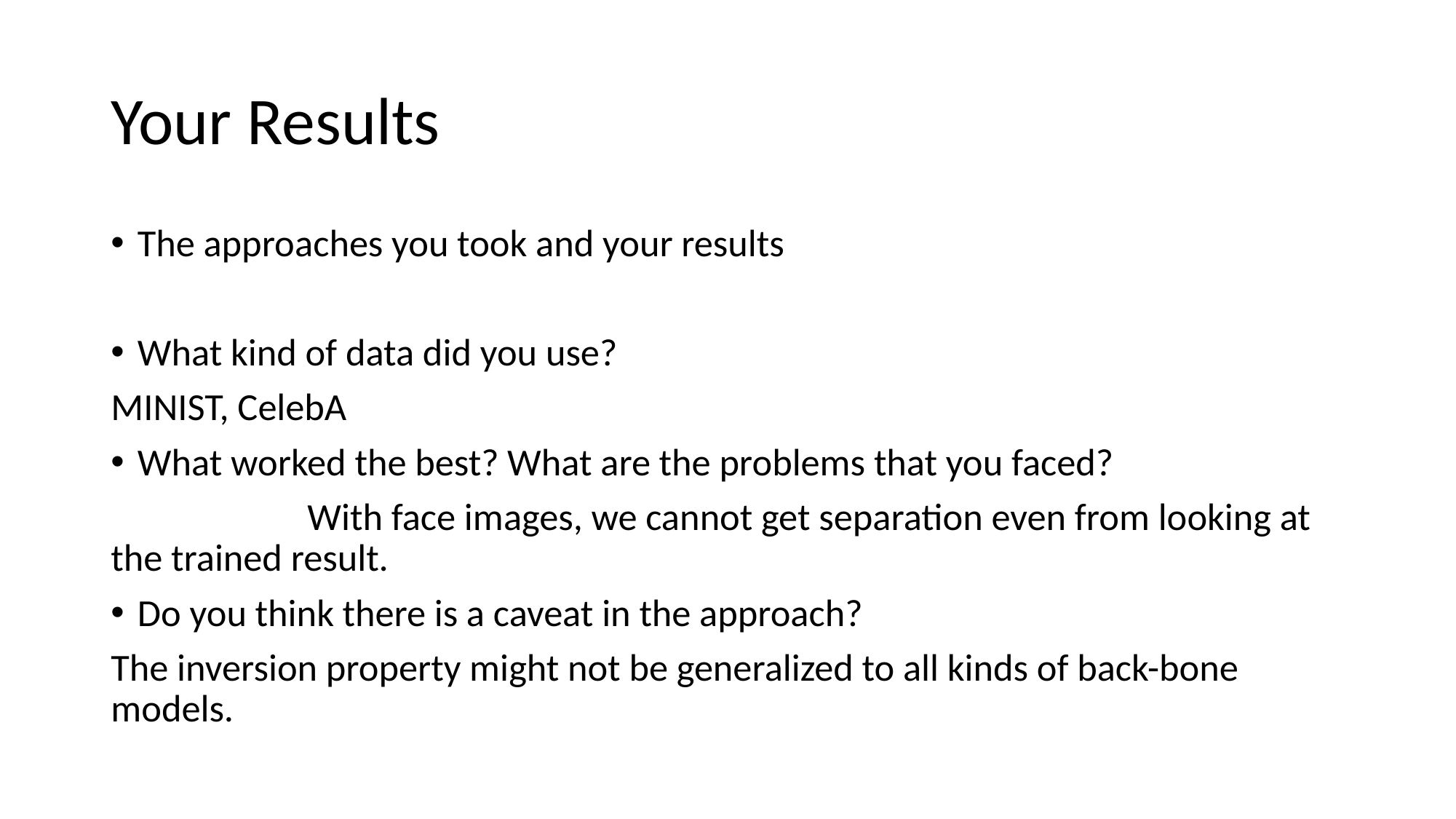

# Your Results
The approaches you took and your results

What kind of data did you use?
MINIST, CelebA
What worked the best? What are the problems that you faced?
		With face images, we cannot get separation even from looking at the trained result.
Do you think there is a caveat in the approach?
The inversion property might not be generalized to all kinds of back-bone models.